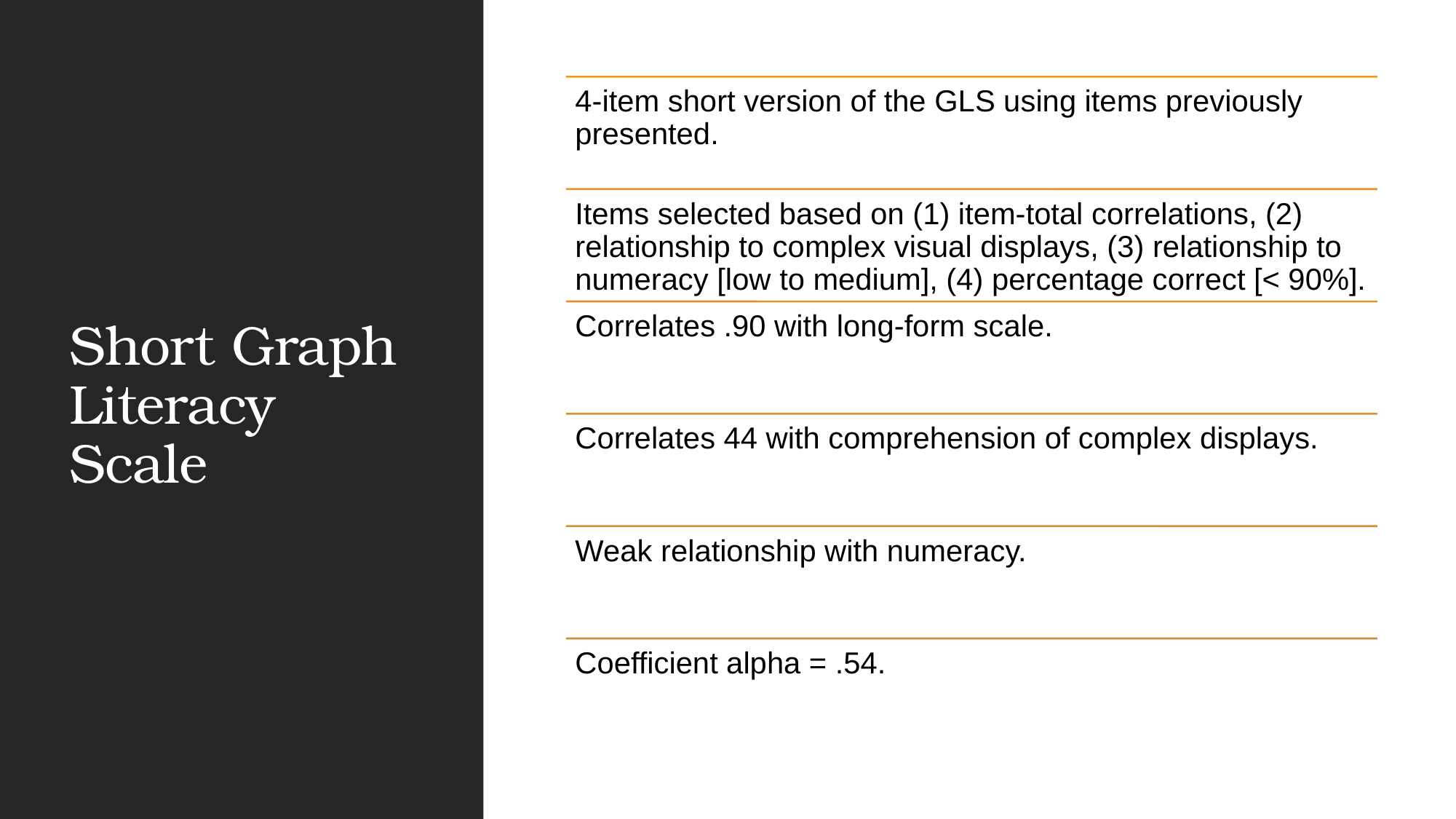

# Short Graph Literacy Scale
4-item short version of the GLS using items previously presented.
Items selected based on (1) item-total correlations, (2) relationship to complex visual displays, (3) relationship to numeracy [low to medium], (4) percentage correct [< 90%].
Correlates .90 with long-form scale.
Correlates 44 with comprehension of complex displays.
Weak relationship with numeracy.
Coefficient alpha = .54.